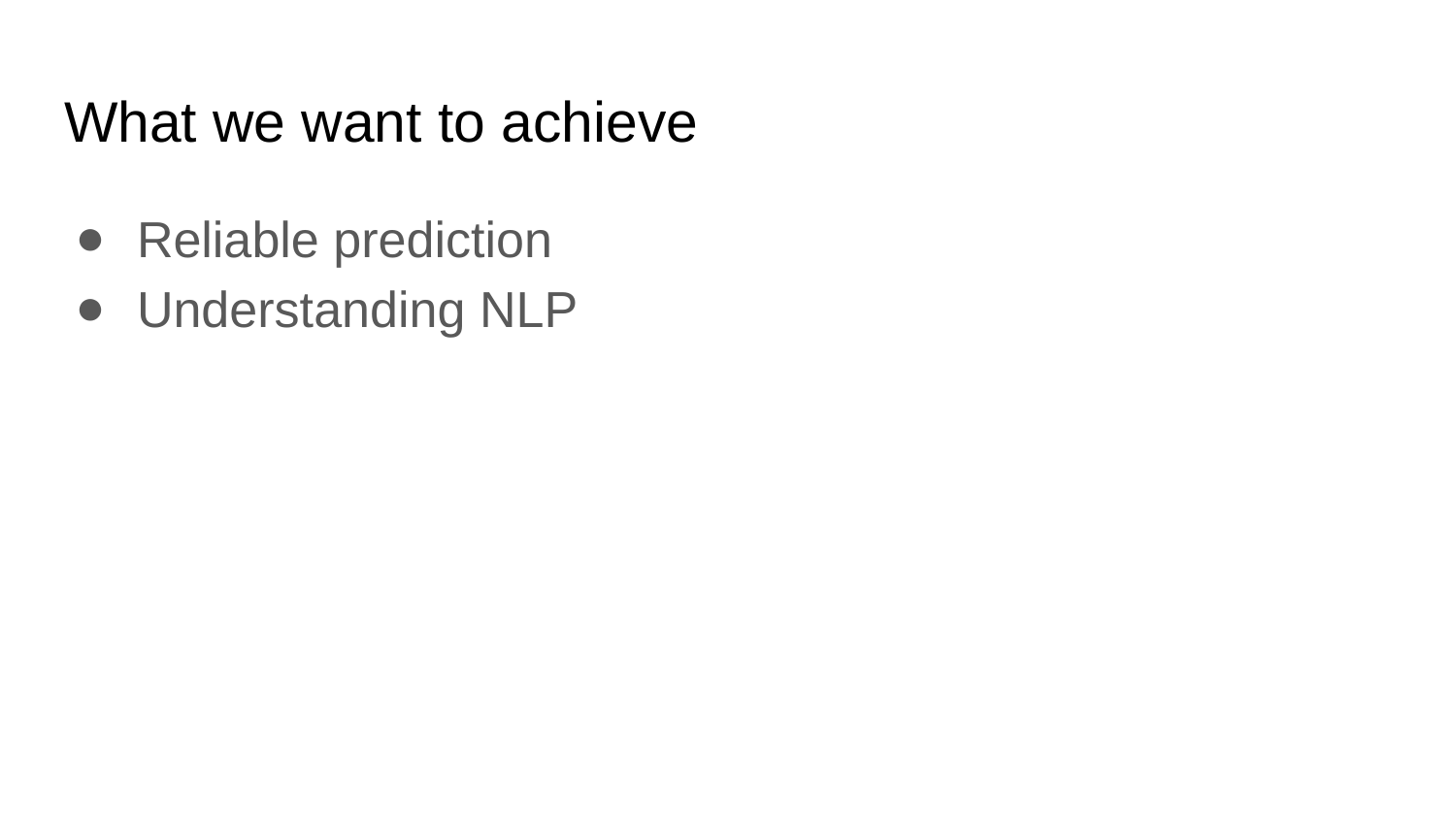

# What we want to achieve
Reliable prediction
Understanding NLP